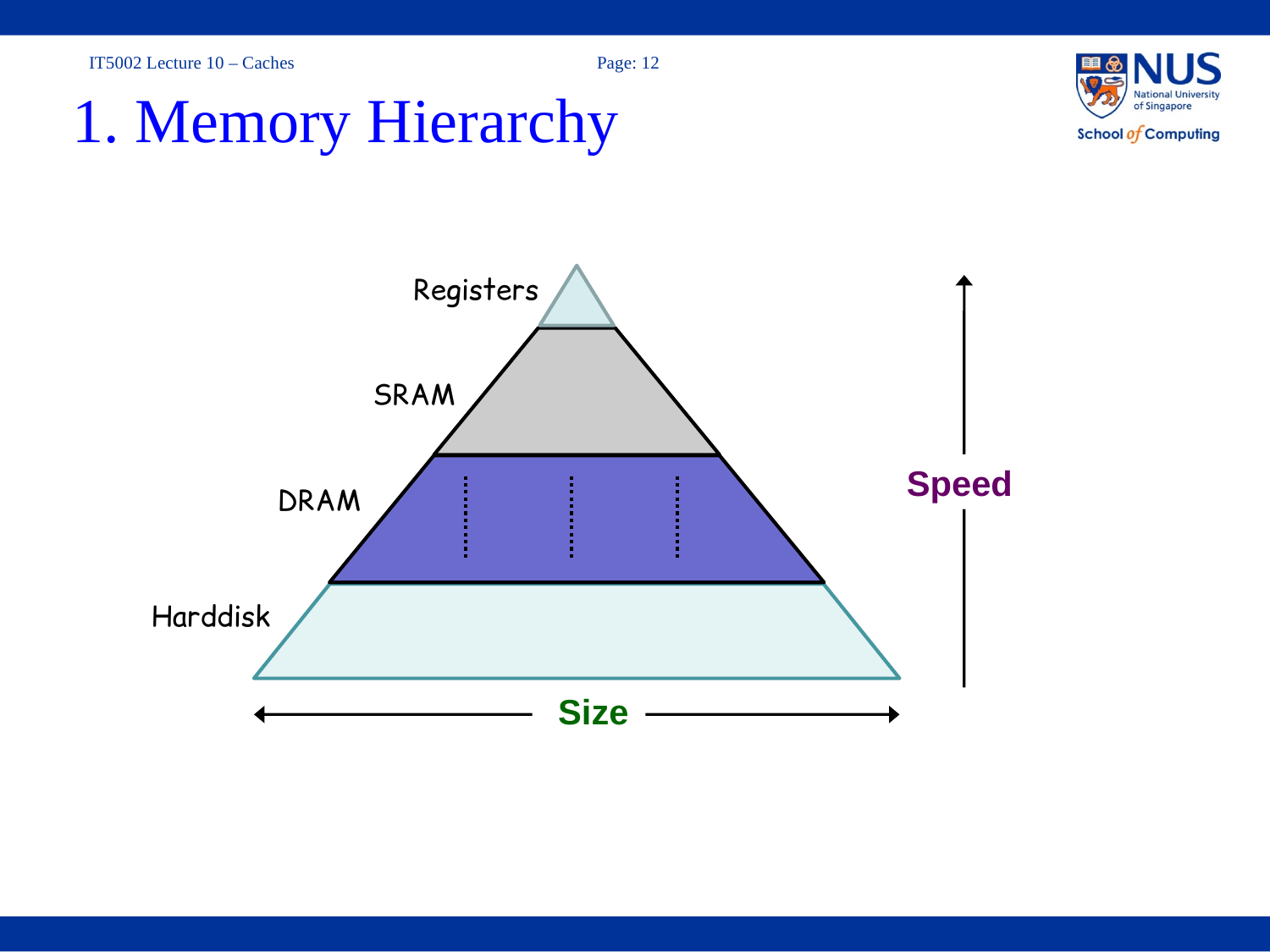

Aaron Tan, NUS
12
# 1. Memory Hierarchy

Registers

Speed
SRAM
DRAM

Harddisk
Size

Lecture #22: Cache I: Direct Mapped Cache